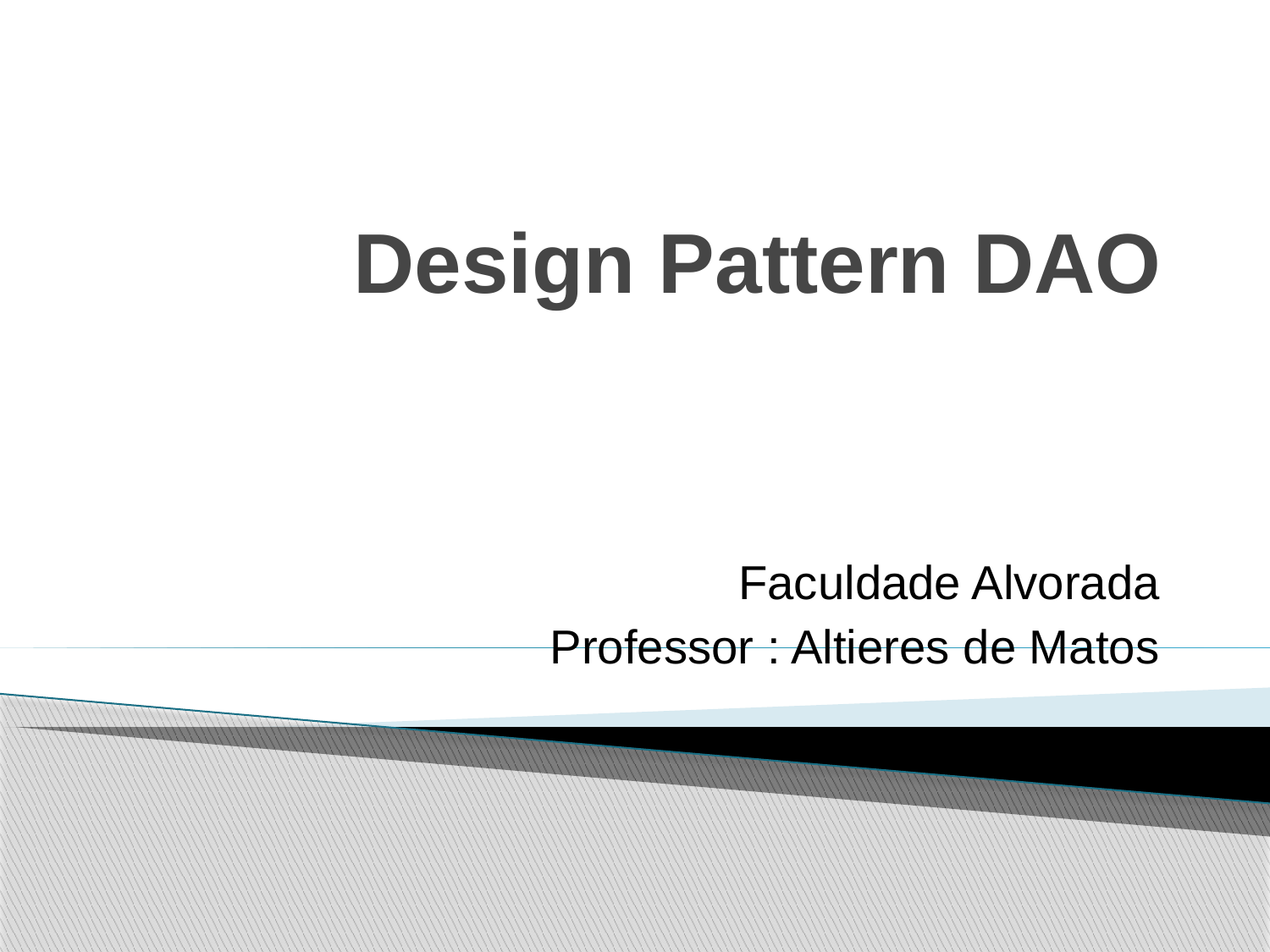

# Design Pattern DAO
Faculdade Alvorada
Professor : Altieres de Matos